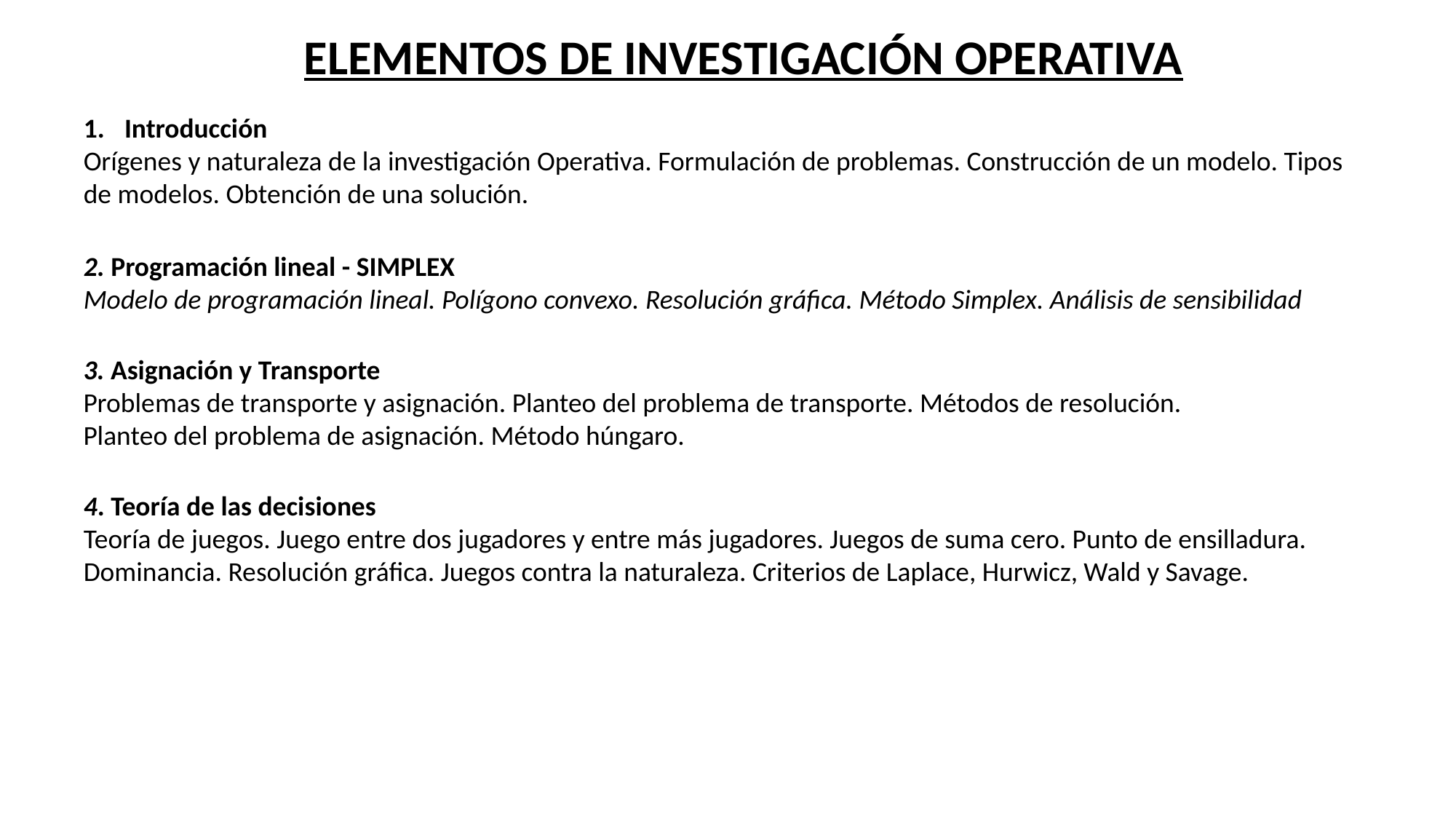

ELEMENTOS DE INVESTIGACIÓN OPERATIVA
Introducción
Orígenes y naturaleza de la investigación Operativa. Formulación de problemas. Construcción de un modelo. Tipos de modelos. Obtención de una solución.
2. Programación lineal - SIMPLEX
Modelo de programación lineal. Polígono convexo. Resolución gráfica. Método Simplex. Análisis de sensibilidad
3. Asignación y Transporte
Problemas de transporte y asignación. Planteo del problema de transporte. Métodos de resolución.
Planteo del problema de asignación. Método húngaro.
4. Teoría de las decisiones
Teoría de juegos. Juego entre dos jugadores y entre más jugadores. Juegos de suma cero. Punto de ensilladura. Dominancia. Resolución gráfica. Juegos contra la naturaleza. Criterios de Laplace, Hurwicz, Wald y Savage.